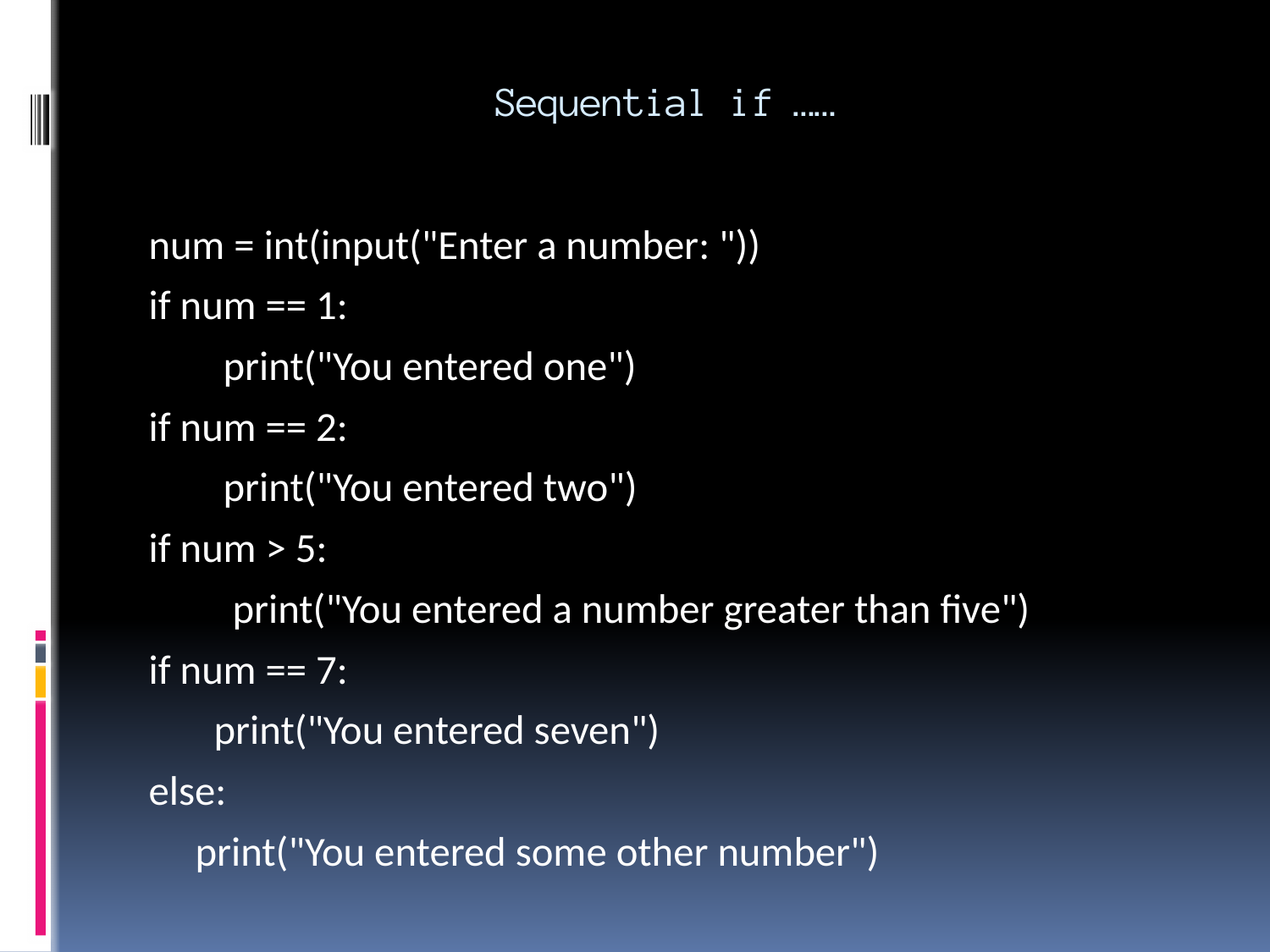

# Sequential if ……
num = int(input("Enter a number: "))
if num == 1:
        print("You entered one")
if num == 2:
        print("You entered two")
if num > 5:
         print("You entered a number greater than five")
if num == 7:
       print("You entered seven")
else:
     print("You entered some other number")